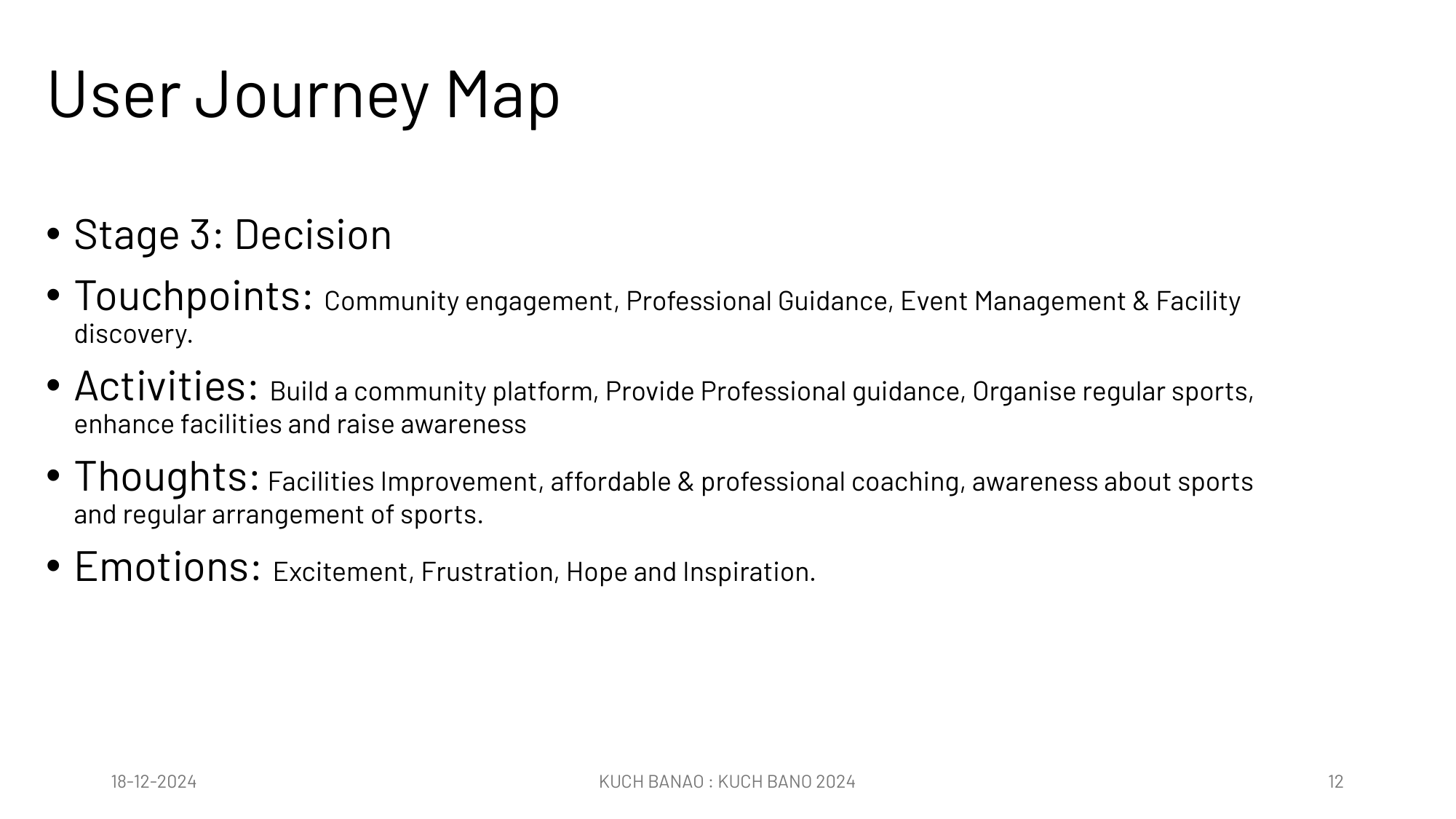

# User Journey Map
Stage 3: Decision
Touchpoints: Community engagement, Professional Guidance, Event Management & Facility discovery.
Activities: Build a community platform, Provide Professional guidance, Organise regular sports, enhance facilities and raise awareness
Thoughts: Facilities Improvement, affordable & professional coaching, awareness about sports and regular arrangement of sports.
Emotions: Excitement, Frustration, Hope and Inspiration.
18-12-2024
KUCH BANAO : KUCH BANO 2024
12